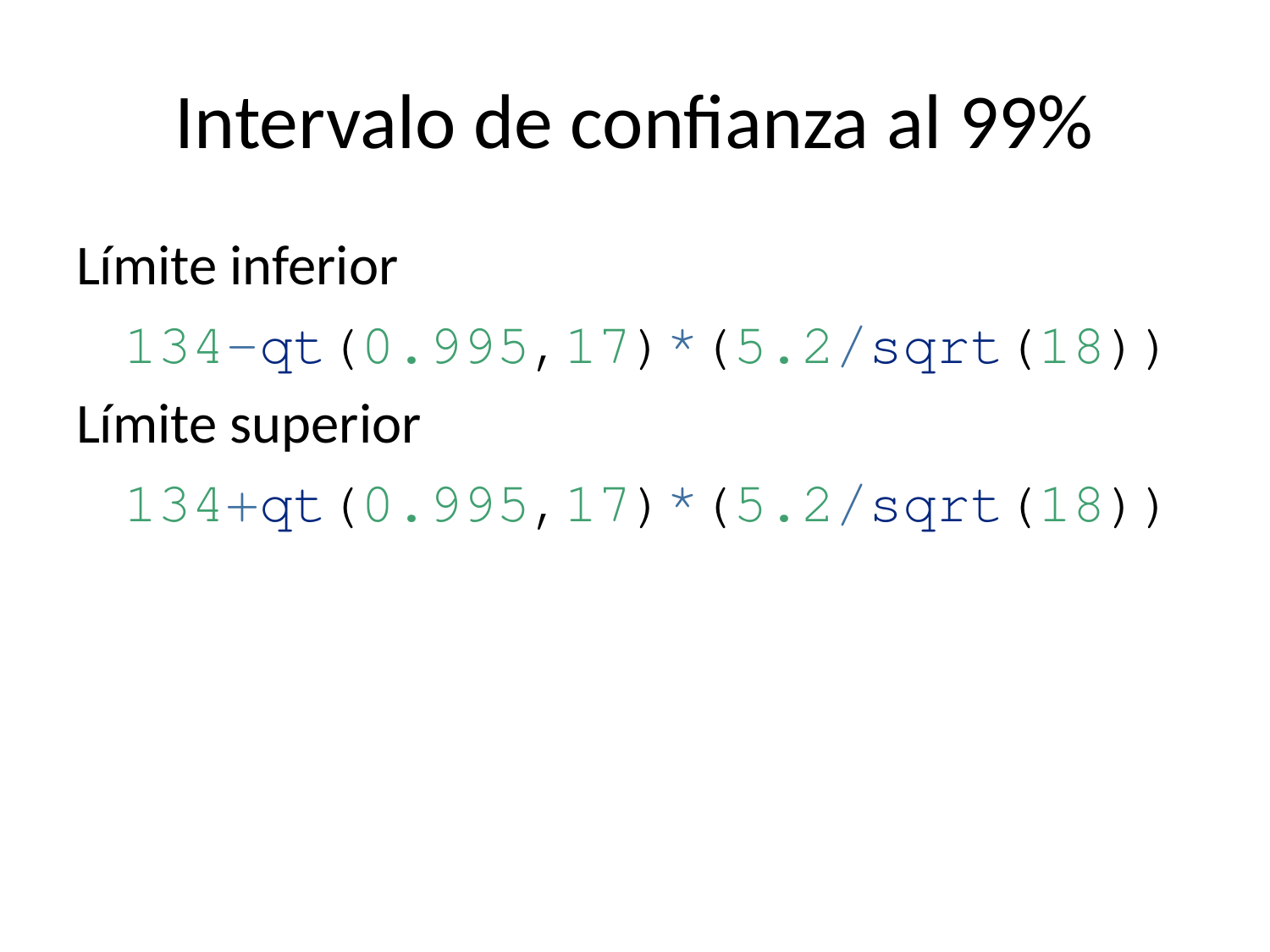

# Intervalo de confianza al 99%
Límite inferior
134-qt(0.995,17)*(5.2/sqrt(18))
Límite superior
134+qt(0.995,17)*(5.2/sqrt(18))